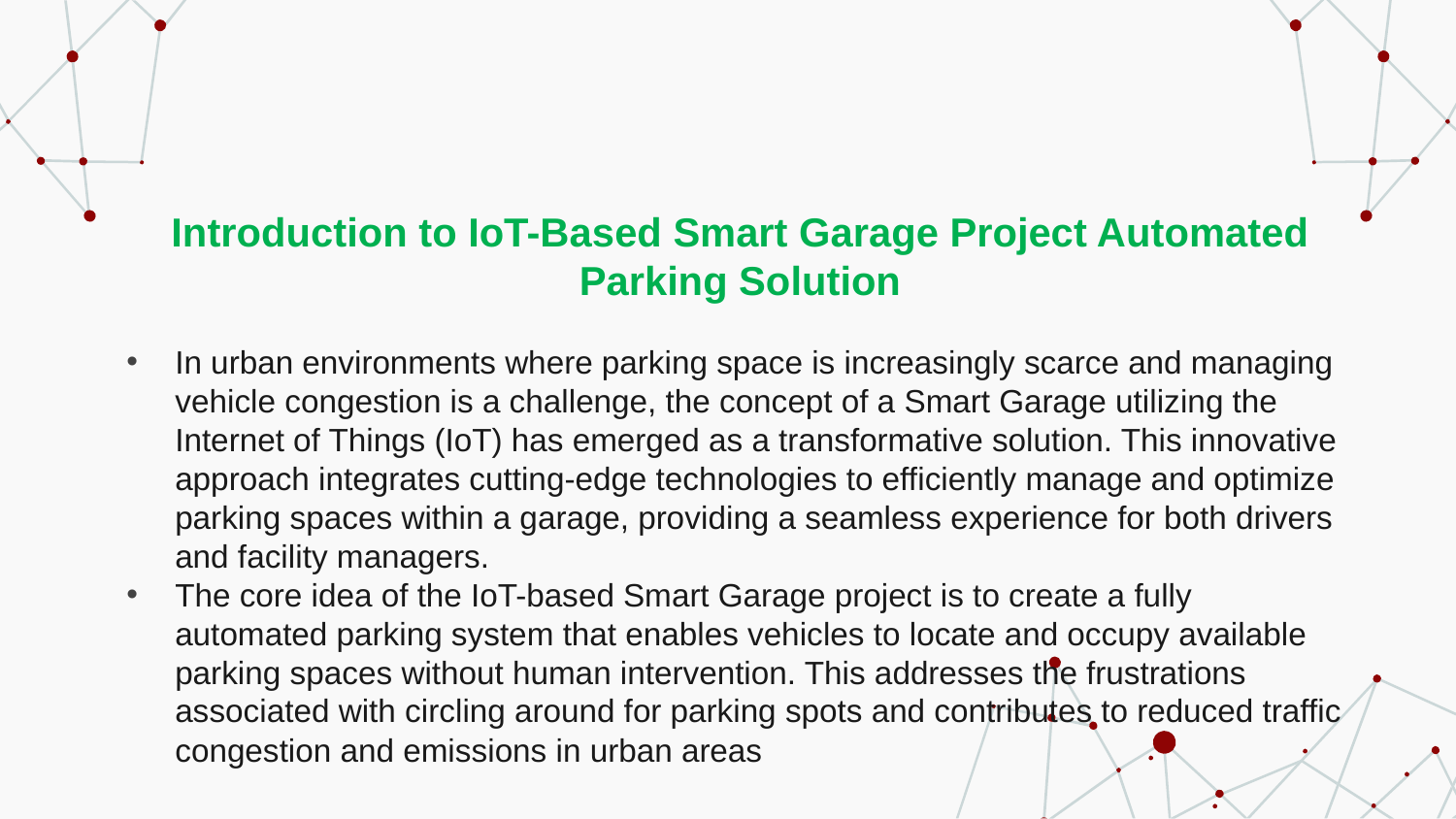

Introduction to IoT-Based Smart Garage Project Automated Parking Solution

In urban environments where parking space is increasingly scarce and managing vehicle congestion is a challenge, the concept of a Smart Garage utilizing the Internet of Things (IoT) has emerged as a transformative solution. This innovative approach integrates cutting-edge technologies to efficiently manage and optimize parking spaces within a garage, providing a seamless experience for both drivers and facility managers.
The core idea of the IoT-based Smart Garage project is to create a fully automated parking system that enables vehicles to locate and occupy available parking spaces without human intervention. This addresses the frustrations associated with circling around for parking spots and contributes to reduced traffic congestion and emissions in urban areas